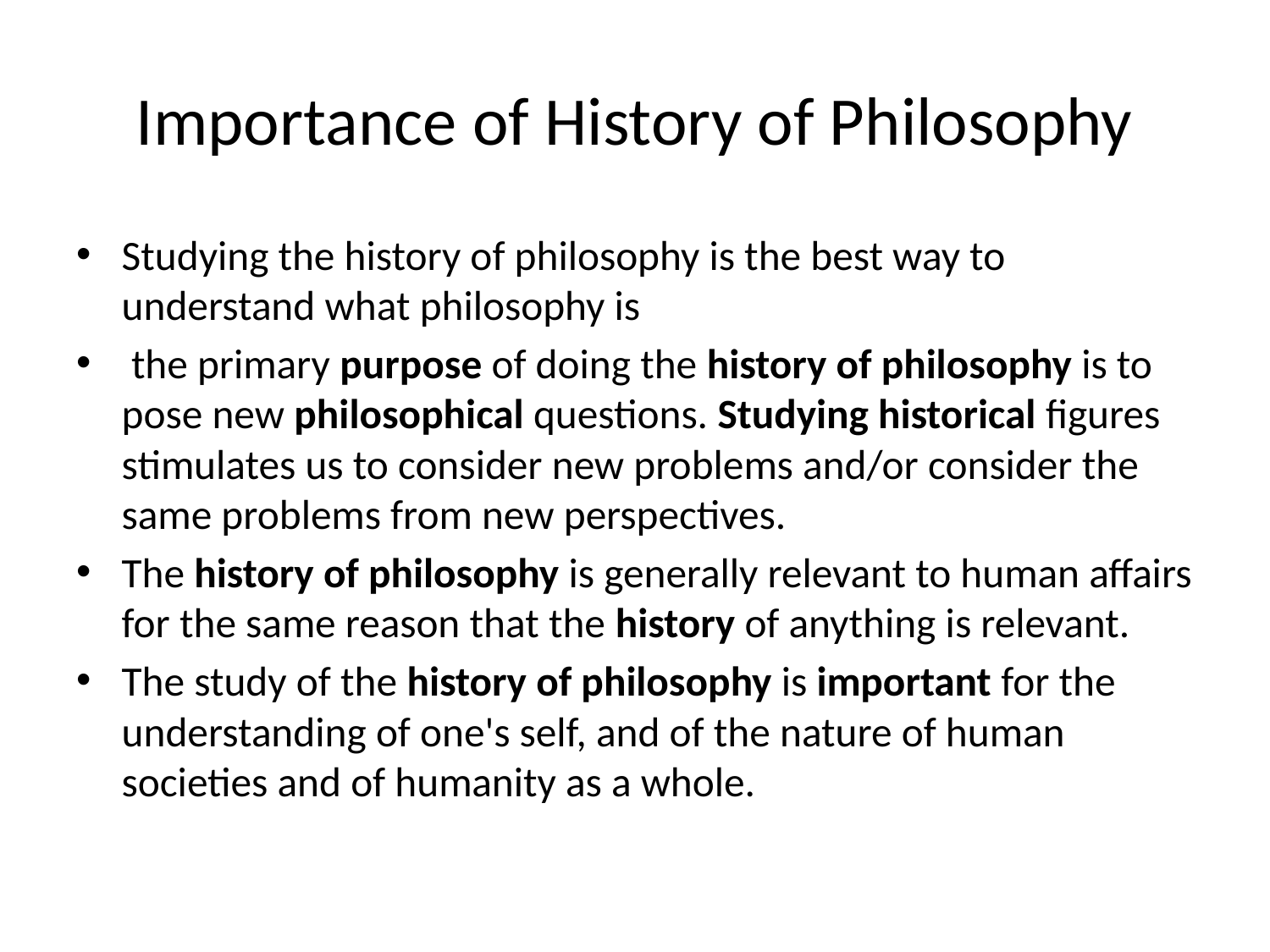

# Importance of History of Philosophy
Studying the history of philosophy is the best way to understand what philosophy is
 the primary purpose of doing the history of philosophy is to pose new philosophical questions. Studying historical figures stimulates us to consider new problems and/or consider the same problems from new perspectives.
The history of philosophy is generally relevant to human affairs for the same reason that the history of anything is relevant.
The study of the history of philosophy is important for the understanding of one's self, and of the nature of human societies and of humanity as a whole.